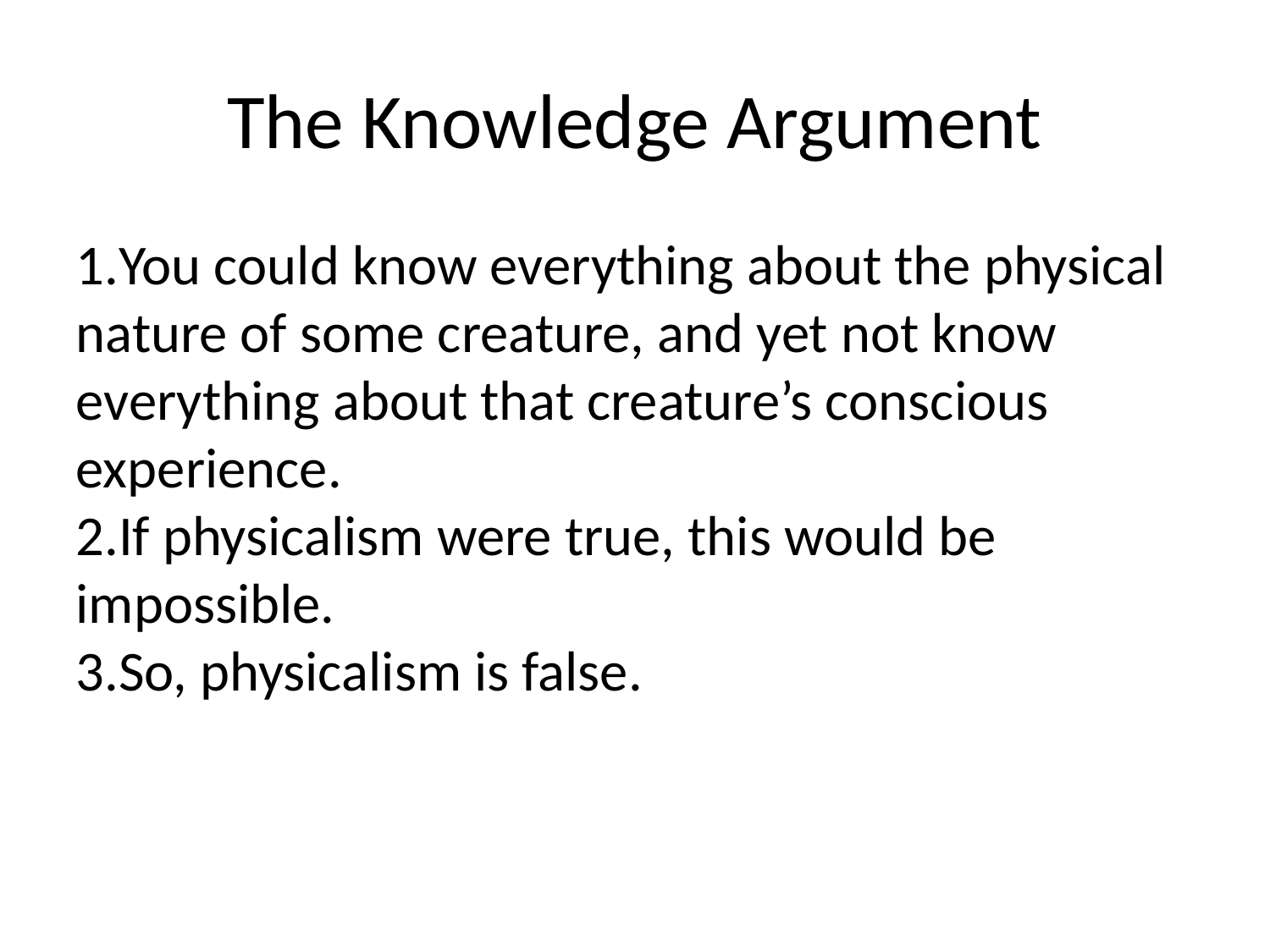

The Knowledge Argument
You could know everything about the physical nature of some creature, and yet not know everything about that creature’s conscious experience.
If physicalism were true, this would be impossible.
So, physicalism is false.